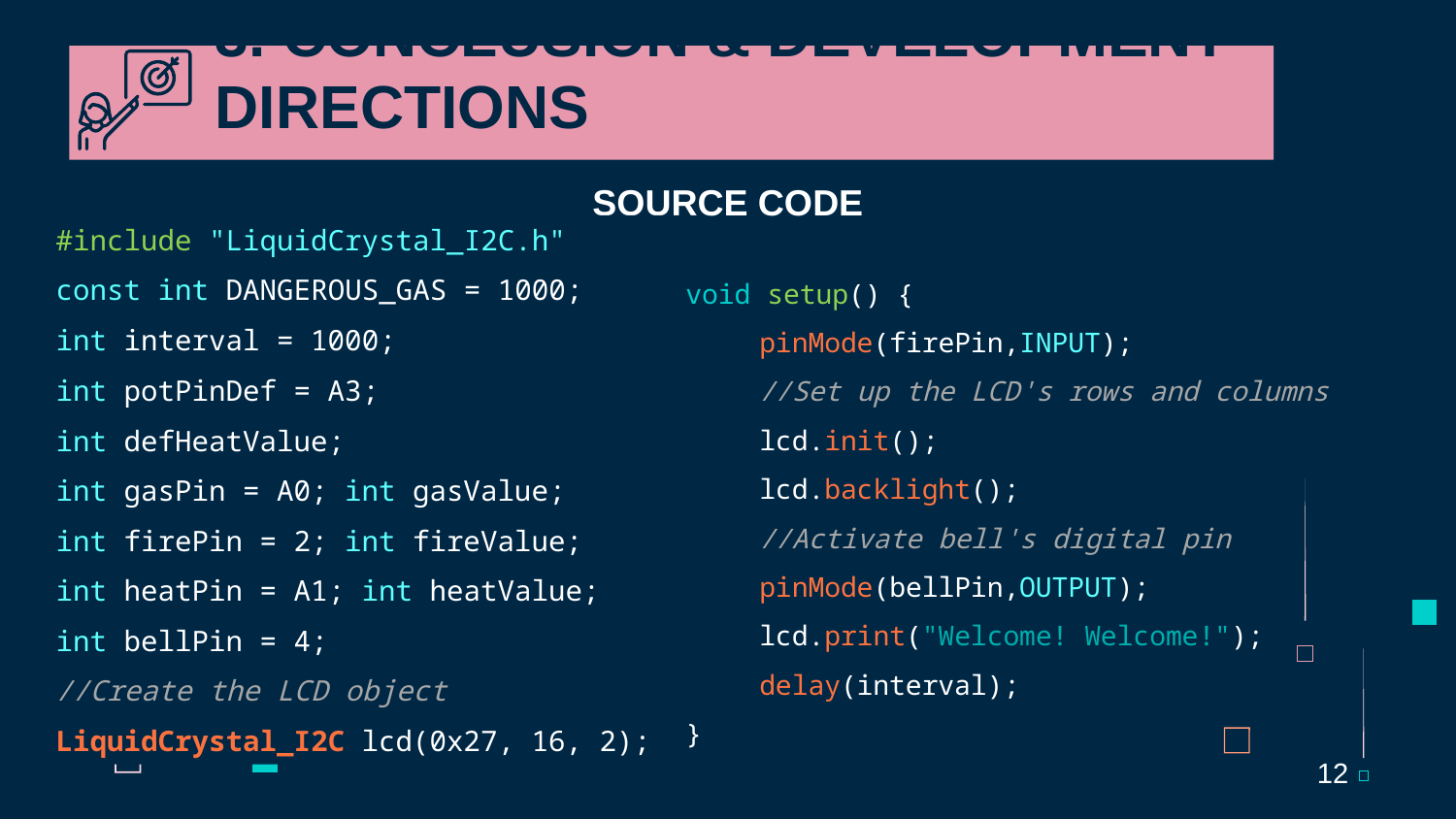

# 3. CONCLUSION & DEVELOPMENT DIRECTIONS
SOURCE CODE
#include "LiquidCrystal_I2C.h"
const int DANGEROUS_GAS = 1000;
int interval = 1000;
int potPinDef = A3;
int defHeatValue;
int gasPin = A0; int gasValue;
int firePin = 2; int fireValue;
int heatPin = A1; int heatValue;
int bellPin = 4;
//Create the LCD object
LiquidCrystal_I2C lcd(0x27, 16, 2);
void setup() {
	pinMode(firePin,INPUT);
	//Set up the LCD's rows and columns
	lcd.init();
	lcd.backlight();
	//Activate bell's digital pin
	pinMode(bellPin,OUTPUT);
	lcd.print("Welcome! Welcome!");
	delay(interval);
}